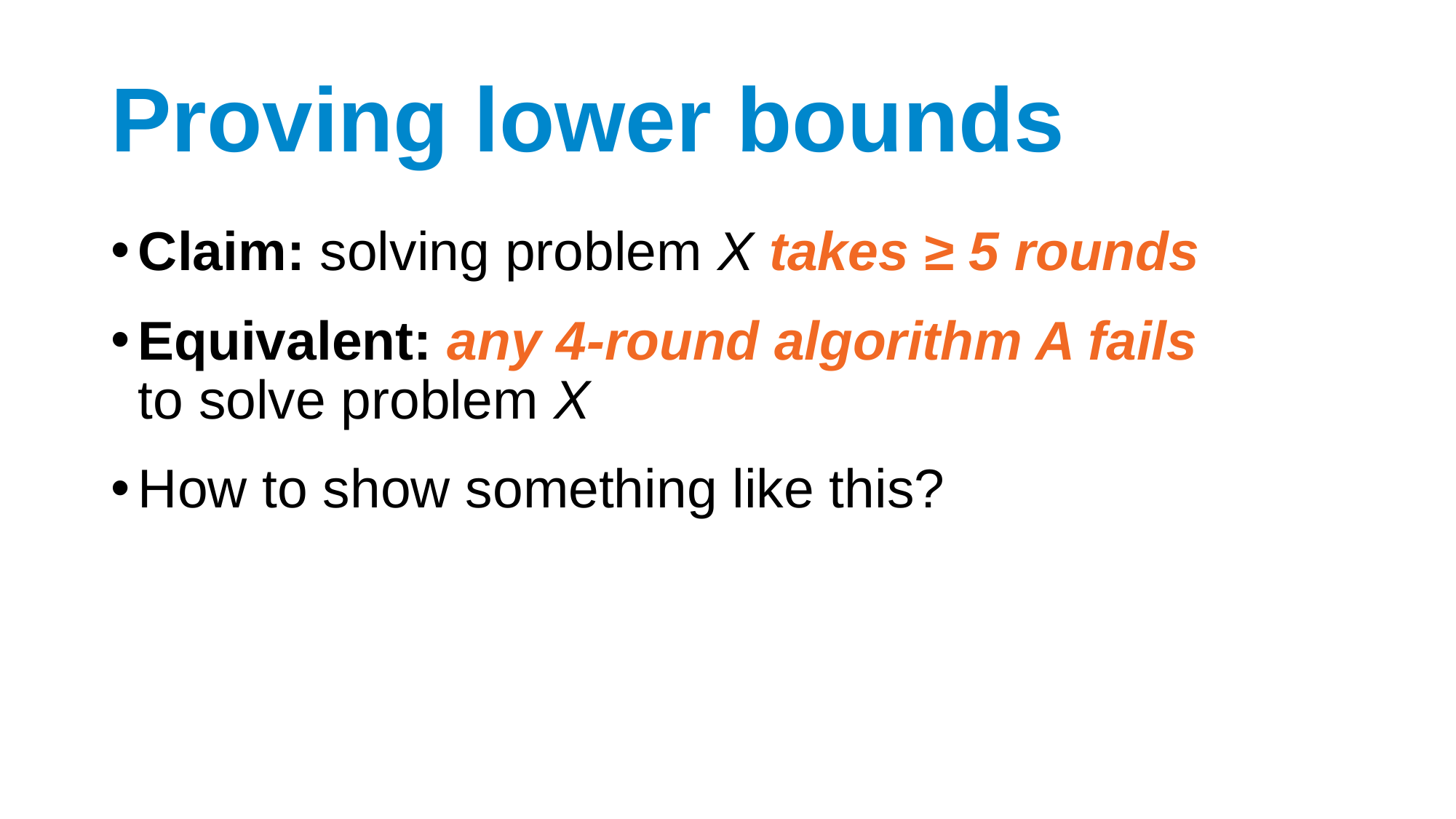

# Proving lower bounds
Claim: solving problem X takes ≥ 5 rounds
Equivalent: any 4-round algorithm A fails
to solve problem X
How to show something like this?
huge number of possible 4-round algorithms